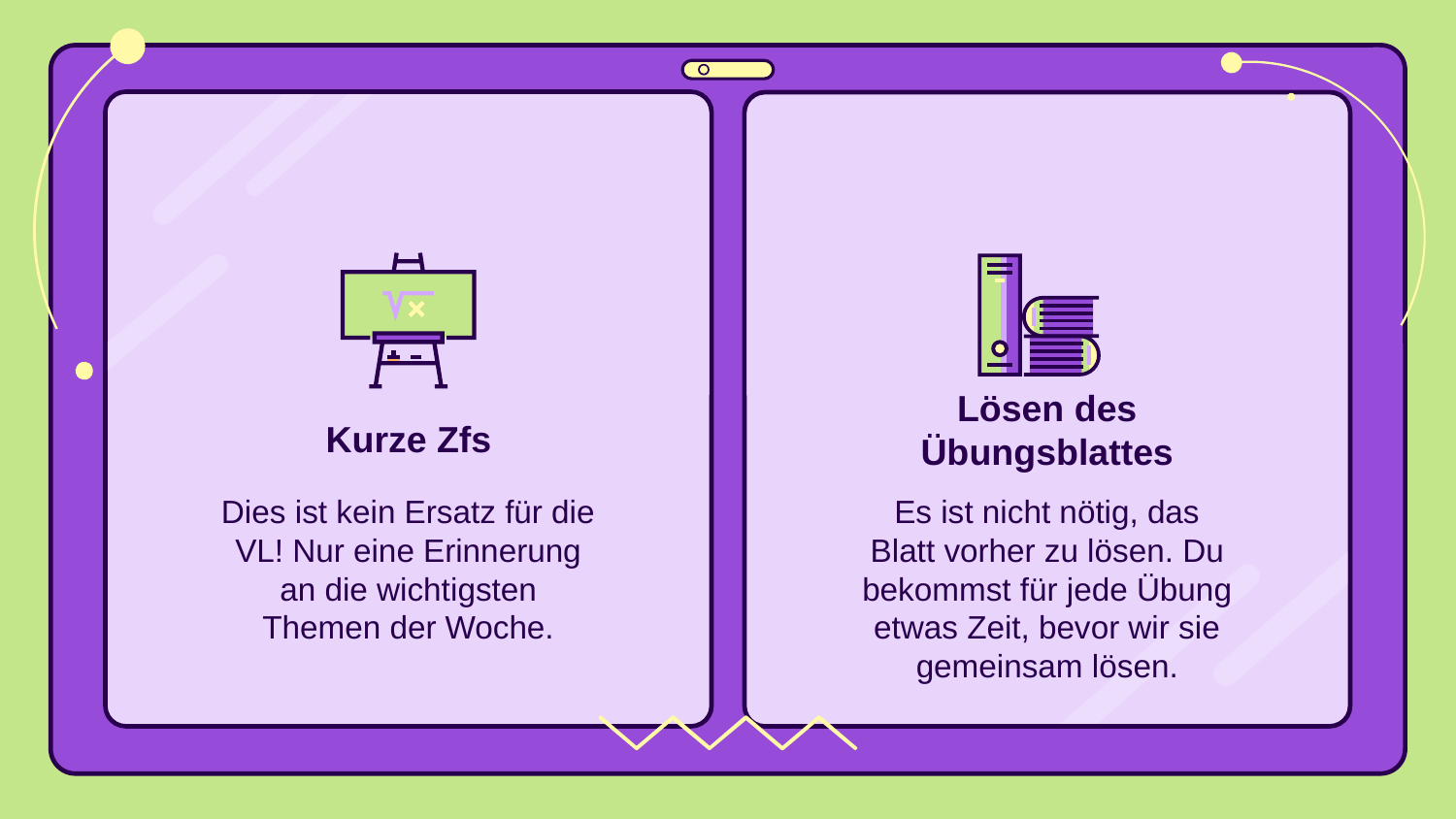

# Kurze Zfs
Lösen des Übungsblattes
Dies ist kein Ersatz für die VL! Nur eine Erinnerung an die wichtigsten Themen der Woche.
Es ist nicht nötig, das Blatt vorher zu lösen. Du bekommst für jede Übung etwas Zeit, bevor wir sie gemeinsam lösen.